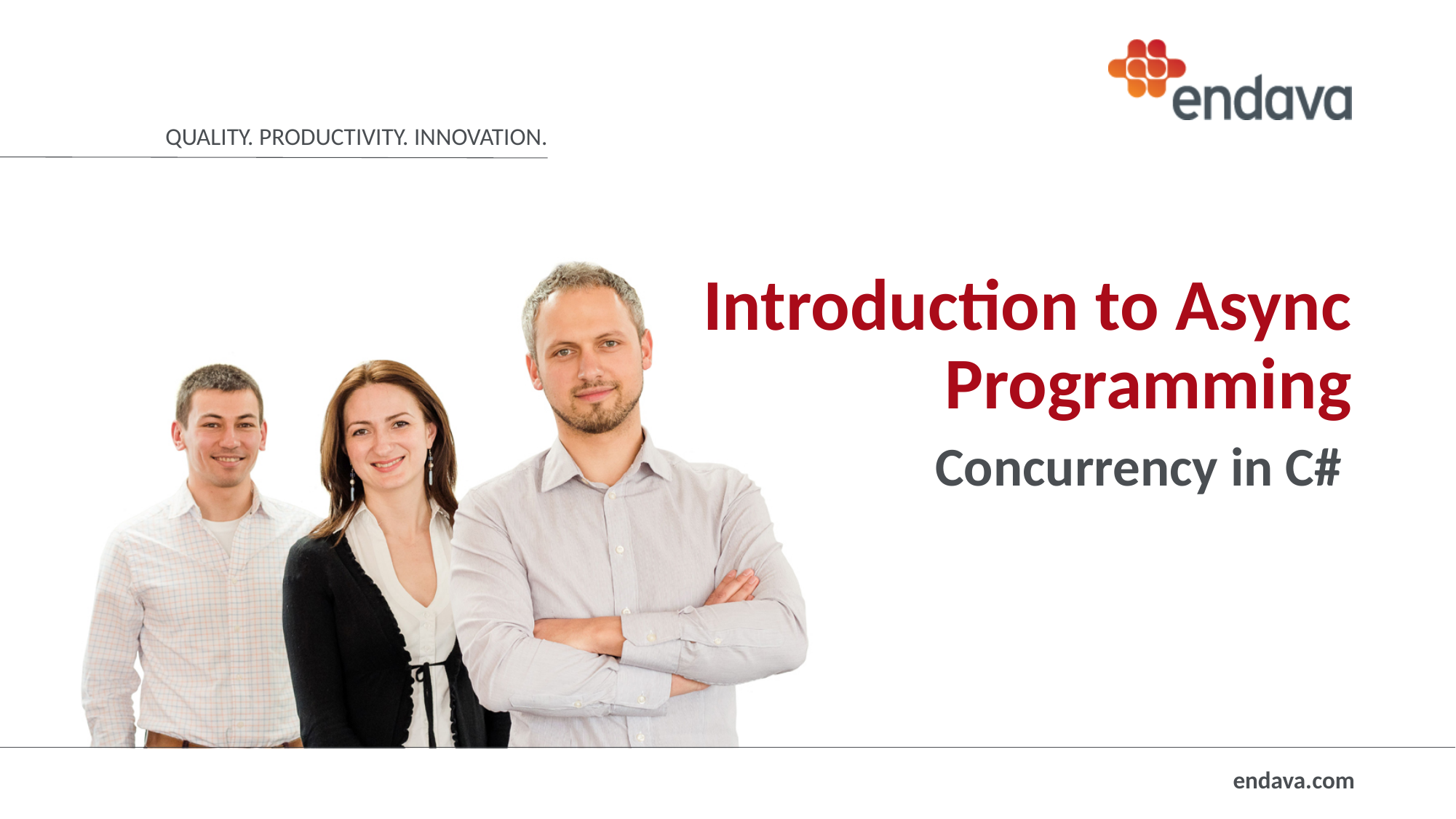

# Introduction to Async Programming
Concurrency in C#